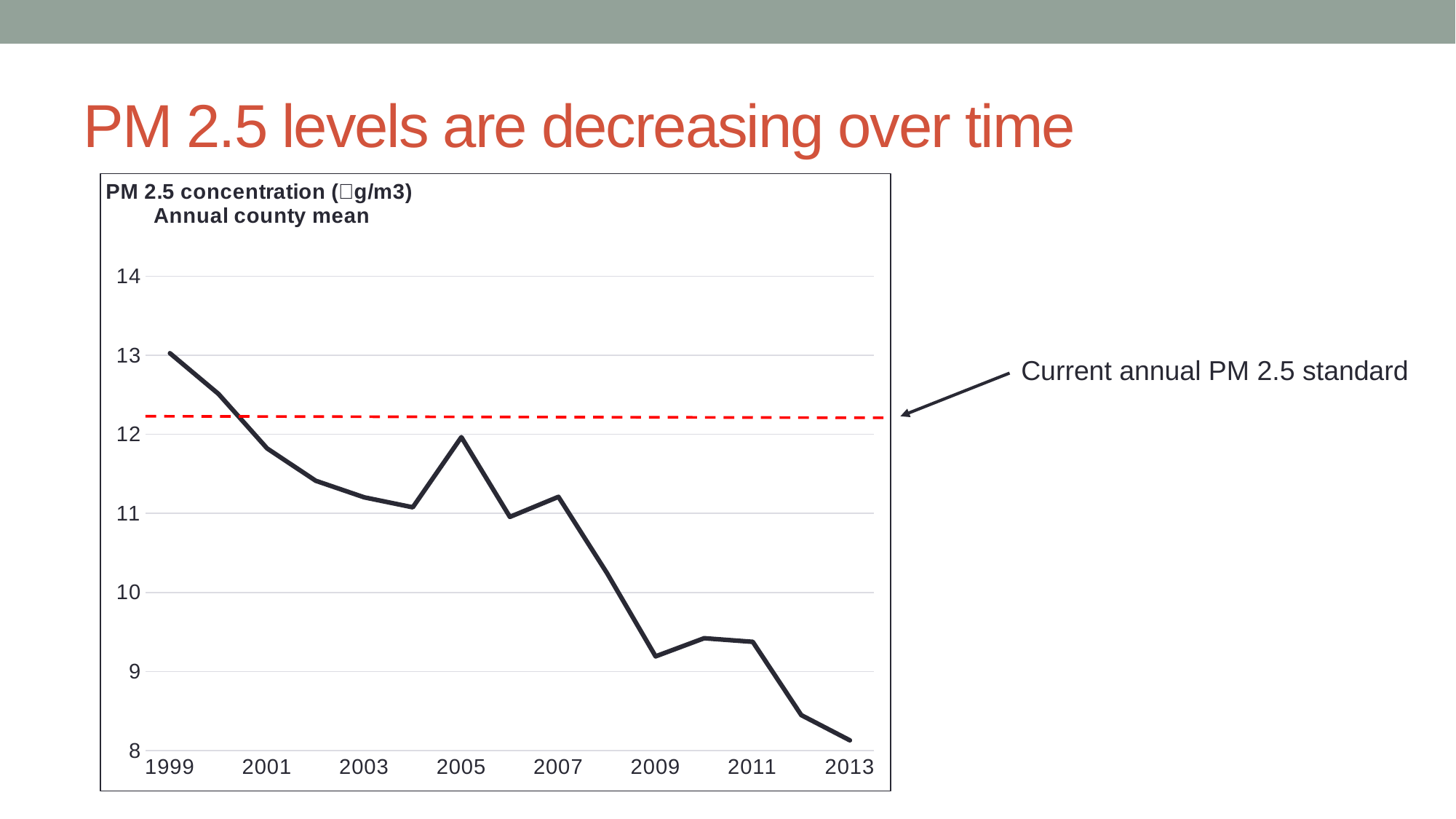

# PM 2.5 levels are decreasing over time

### Chart: PM 2.5 concentration (g/m3)
Annual county mean

| Category | PM 2.5 concentration |
|---|---|
| 1999 | 13.026458 |
|  | 12.511359 |
| 2001 | 11.823044 |
|  | 11.413758 |
| 2003 | 11.203432 |
|  | 11.076812 |
| 2005 | 11.96472 |
|  | 10.955906 |
| 2007 | 11.210081 |
|  | 10.244116 |
| 2009 | 9.191656100000001 |
|  | 9.4213852 |
| 2011 | 9.3755593 |
|  | 8.448327599999997 |
| 2013 | 8.1293935 |
Current annual PM 2.5 standard